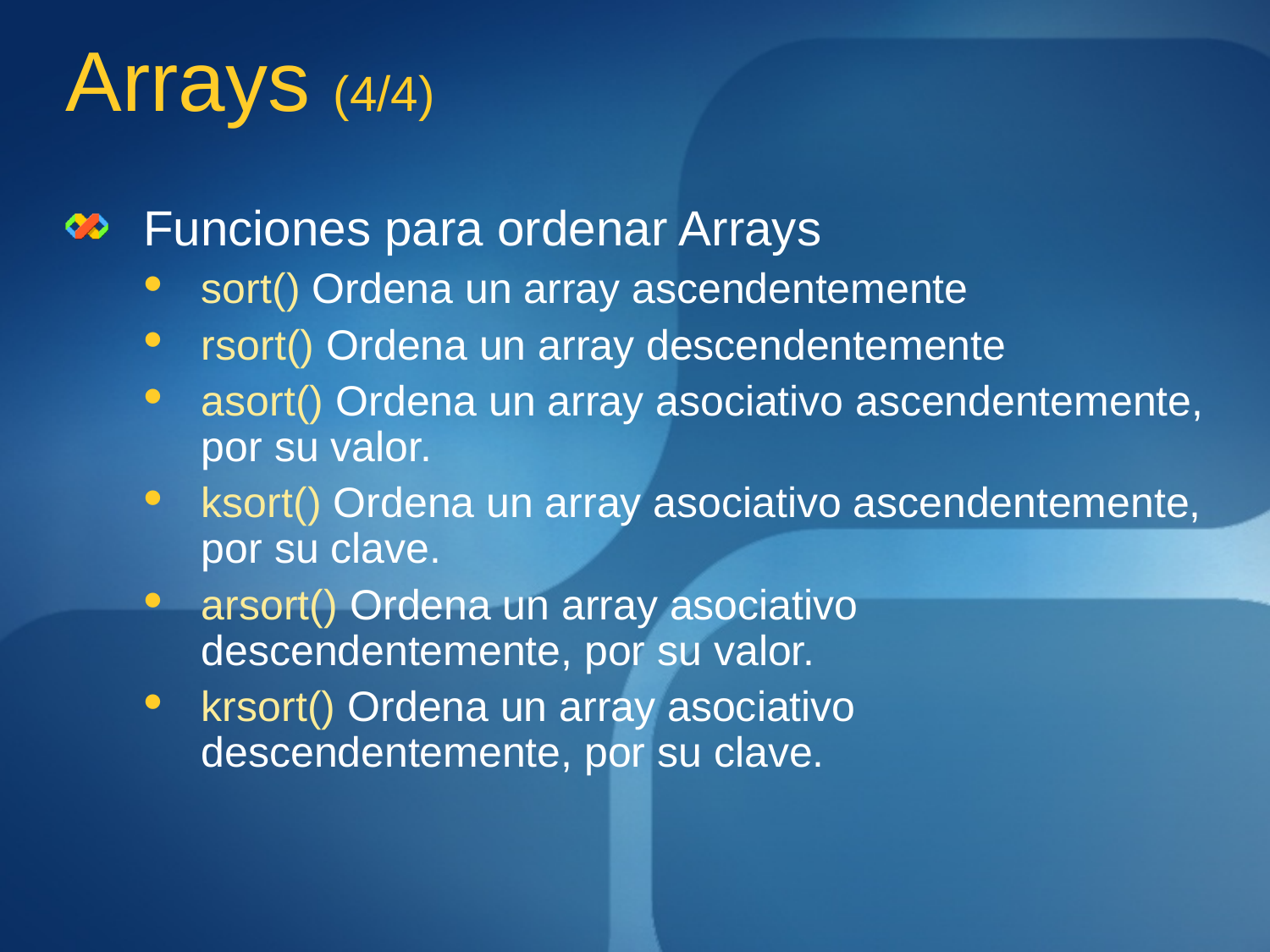

# Arrays (4/4)
Funciones para ordenar Arrays
sort() Ordena un array ascendentemente
rsort() Ordena un array descendentemente
asort() Ordena un array asociativo ascendentemente, por su valor.
ksort() Ordena un array asociativo ascendentemente, por su clave.
arsort() Ordena un array asociativo descendentemente, por su valor.
krsort() Ordena un array asociativo descendentemente, por su clave.